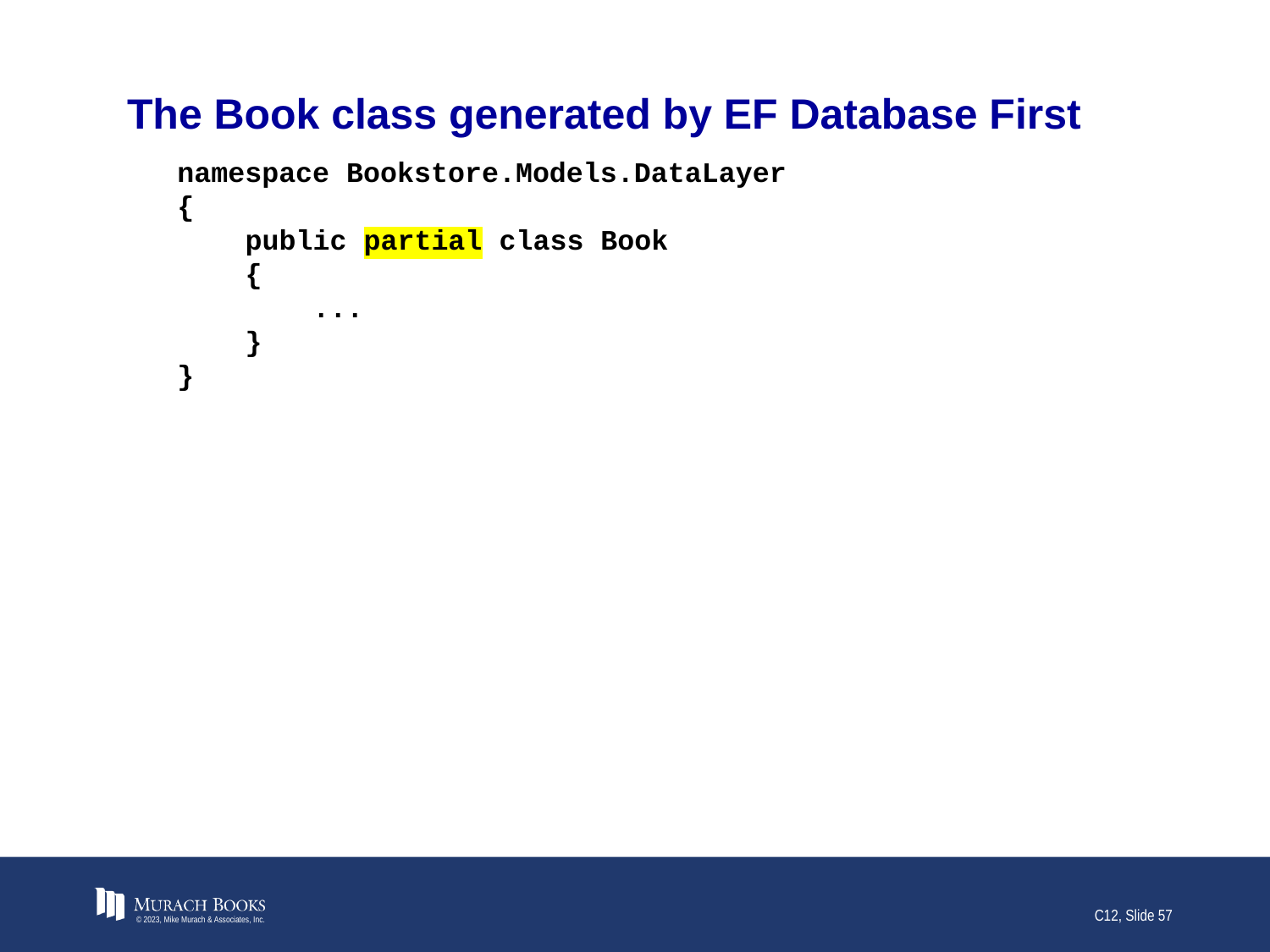

# The Book class generated by EF Database First
namespace Bookstore.Models.DataLayer
{
    public partial class Book
    {
        ...
    }
}

© 2023, Mike Murach & Associates, Inc.

C12, Slide 57